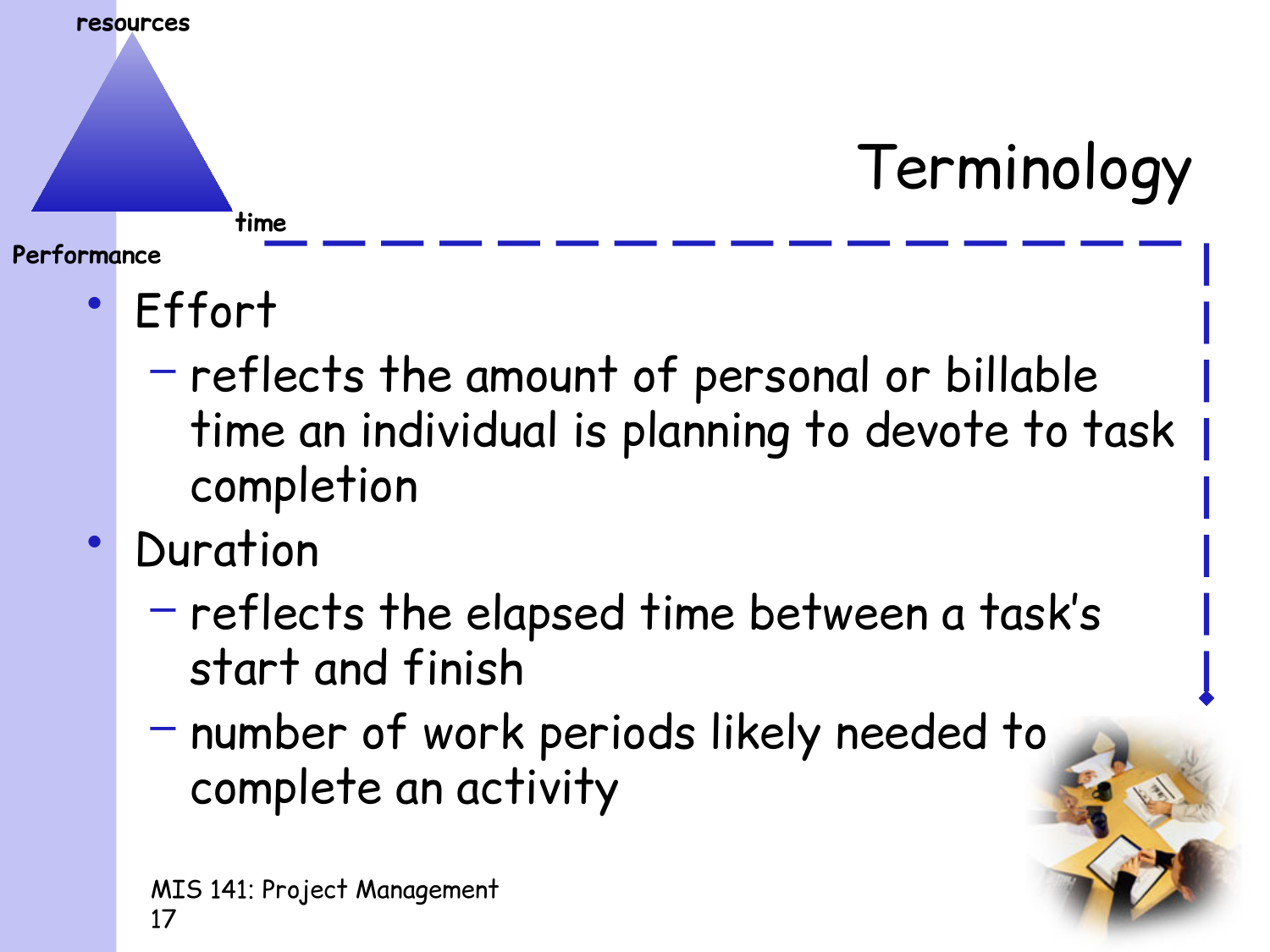

# Terminology
Effort
reflects the amount of personal or billable time an individual is planning to devote to task completion
Duration
reflects the elapsed time between a task’s start and finish
number of work periods likely needed to complete an activity

MIS 141: Project Management
17